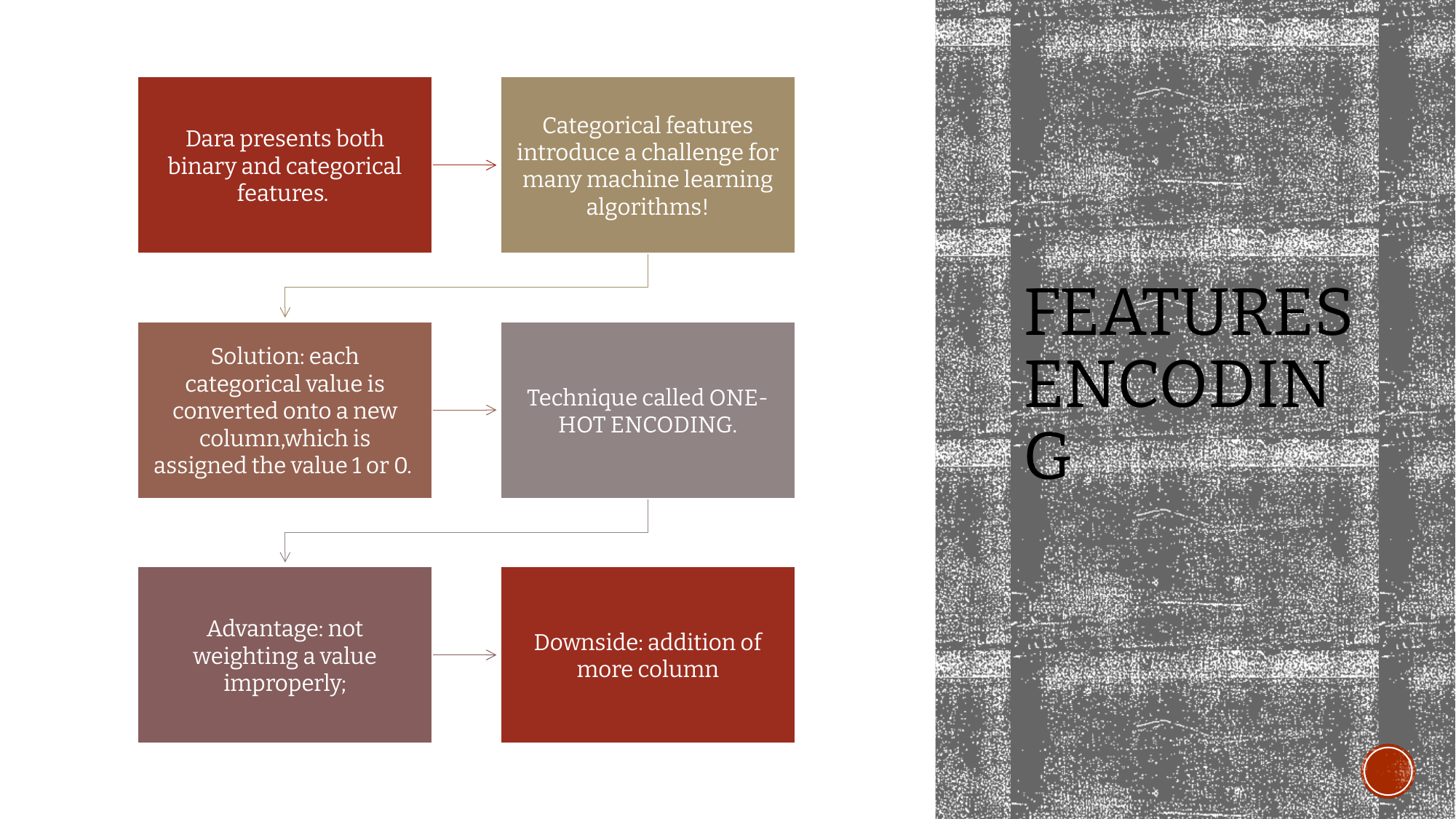

Dara presents both binary and categorical features.

Categorical features introduce a challenge for many machine learning algorithms!

Solution: each categorical value is converted onto a new column,which is assigned the value 1 or 0.

Technique called ONE-HOT ENCODING.

Advantage: not weighting a value improperly;
Downside: addition of more column
# Features encoding